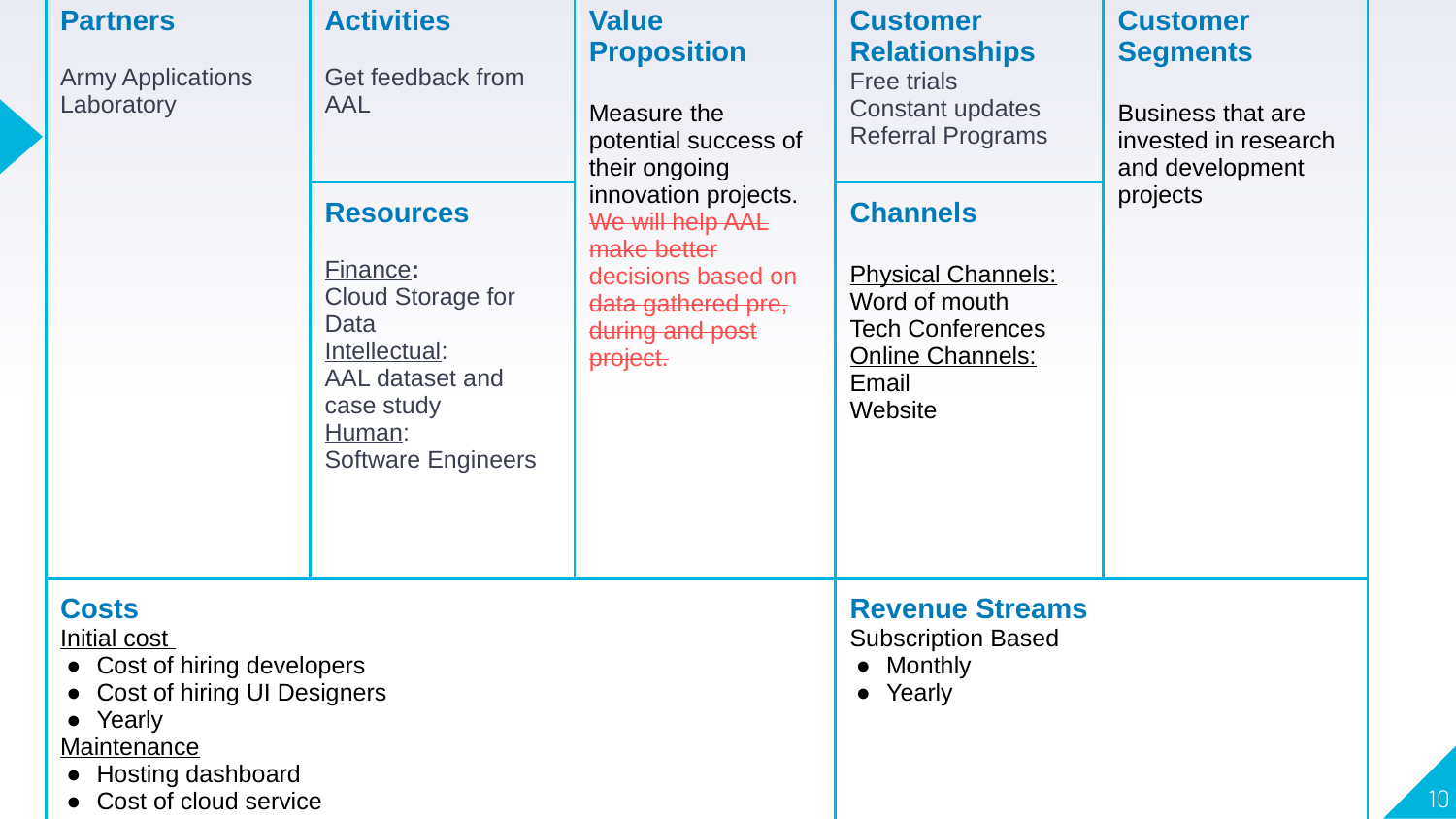

| Partners Army Applications Laboratory | Activities Get feedback from AAL | Value Proposition Measure the potential success of their ongoing innovation projects. We will help AAL make better decisions based on data gathered pre, during and post project. | Customer Relationships Free trials Constant updates Referral Programs | Customer Segments Business that are invested in research and development projects |
| --- | --- | --- | --- | --- |
|  | Resources Finance: Cloud Storage for Data Intellectual: AAL dataset and case study Human: Software Engineers |  | Channels Physical Channels: Word of mouth Tech Conferences Online Channels: Email Website |  |
| Costs Initial cost Cost of hiring developers Cost of hiring UI Designers Yearly Maintenance Hosting dashboard Cost of cloud service |  |  | Revenue Streams Subscription Based Monthly Yearly |  |
10